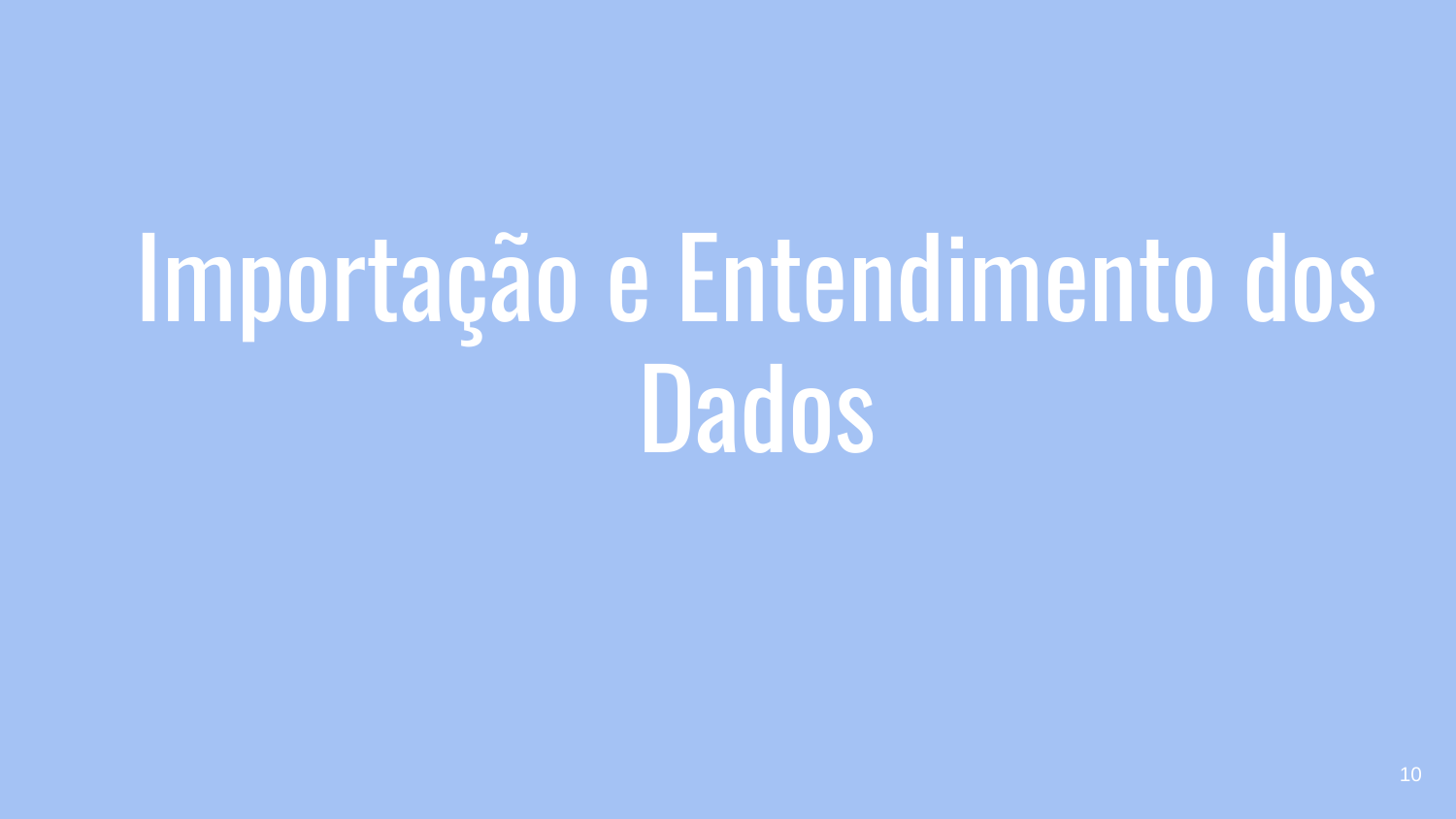

# Importação e Entendimento dos Dados
10